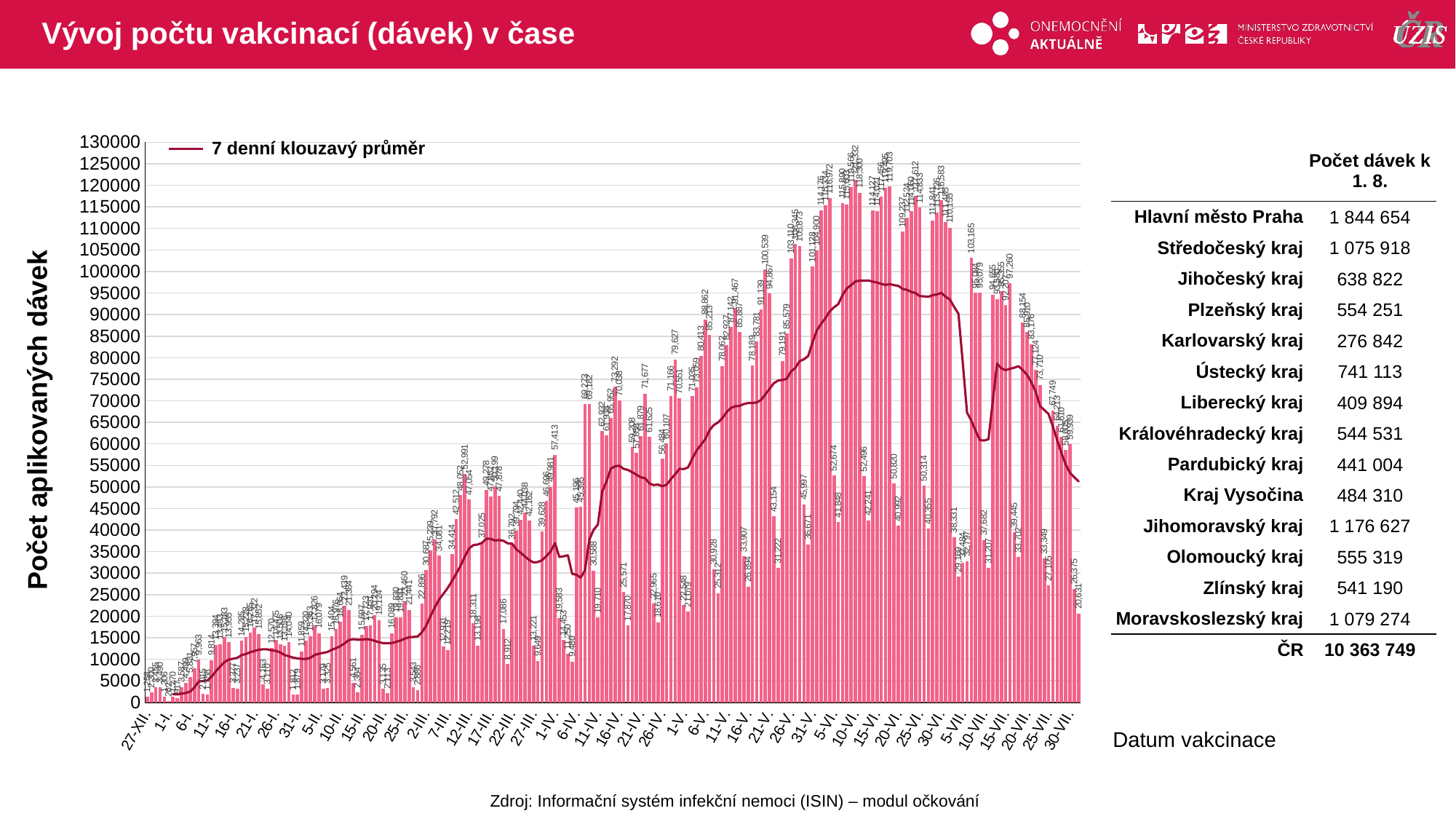

# Vývoj počtu vakcinací (dávek) v čase

### Chart

| Category | celkem |
|---|---|
| 27-XII. | 1258.0 |
| 28-XII. | 2300.0 |
| 29-XII. | 3455.0 |
| 30-XII. | 3490.0 |
| 31-XII. | 1306.0 |
| 1-I. | 262.0 |
| 2-I. | 1270.0 |
| 3-I. | 917.0 |
| 4-I. | 3587.0 |
| 5-I. | 4499.0 |
| 6-I. | 5831.0 |
| 7-I. | 7957.0 |
| 8-I. | 9963.0 |
| 9-I. | 2015.0 |
| 10-I. | 1758.0 |
| 11-I. | 9814.0 |
| 12-I. | 13394.0 |
| 13-I. | 13493.0 |
| 14-I. | 15183.0 |
| 15-I. | 13955.0 |
| 16-I. | 3377.0 |
| 17-I. | 3237.0 |
| 18-I. | 14285.0 |
| 19-I. | 15228.0 |
| 20-I. | 16265.0 |
| 21-I. | 17322.0 |
| 22-I. | 15852.0 |
| 23-I. | 4163.0 |
| 24-I. | 3110.0 |
| 25-I. | 12570.0 |
| 26-I. | 14475.0 |
| 27-I. | 13506.0 |
| 28-I. | 13156.0 |
| 29-I. | 14040.0 |
| 30-I. | 1812.0 |
| 31-I. | 1879.0 |
| 1-II. | 11859.0 |
| 2-II. | 14320.0 |
| 3-II. | 15363.0 |
| 4-II. | 17826.0 |
| 5-II. | 16079.0 |
| 6-II. | 3179.0 |
| 7-II. | 3325.0 |
| 8-II. | 15404.0 |
| 9-II. | 16976.0 |
| 10-II. | 18664.0 |
| 11-II. | 22439.0 |
| 12-II. | 21384.0 |
| 13-II. | 4561.0 |
| 14-II. | 2364.0 |
| 15-II. | 15697.0 |
| 16-II. | 17723.0 |
| 17-II. | 17931.0 |
| 18-II. | 20294.0 |
| 19-II. | 19124.0 |
| 20-II. | 3135.0 |
| 21-II. | 2113.0 |
| 22-II. | 16089.0 |
| 23-II. | 19830.0 |
| 24-II. | 19831.0 |
| 25-II. | 23460.0 |
| 26-II. | 21441.0 |
| 27-II. | 3543.0 |
| 28-II. | 2886.0 |
| 1-III. | 22896.0 |
| 2-III. | 30687.0 |
| 3-III. | 35239.0 |
| 4-III. | 37792.0 |
| 5-III. | 34081.0 |
| 6-III. | 12931.0 |
| 7-III. | 12219.0 |
| 8-III. | 34414.0 |
| 9-III. | 42512.0 |
| 10-III. | 48052.0 |
| 11-III. | 52991.0 |
| 12-III. | 47054.0 |
| 13-III. | 18311.0 |
| 14-III. | 13198.0 |
| 15-III. | 37025.0 |
| 16-III. | 49278.0 |
| 17-III. | 47852.0 |
| 18-III. | 50199.0 |
| 19-III. | 47878.0 |
| 20-III. | 17086.0 |
| 21-III. | 8912.0 |
| 22-III. | 36792.0 |
| 23-III. | 39794.0 |
| 24-III. | 42440.0 |
| 25-III. | 44038.0 |
| 26-III. | 42162.0 |
| 27-III. | 13221.0 |
| 28-III. | 9649.0 |
| 29-III. | 39628.0 |
| 30-III. | 46696.0 |
| 31-III. | 49981.0 |
| 1-IV. | 57413.0 |
| 2-IV. | 19583.0 |
| 3-IV. | 14453.0 |
| 4-IV. | 11250.0 |
| 5-IV. | 9480.0 |
| 6-IV. | 45196.0 |
| 7-IV. | 45395.0 |
| 8-IV. | 69273.0 |
| 9-IV. | 69182.0 |
| 10-IV. | 30588.0 |
| 11-IV. | 19710.0 |
| 12-IV. | 62932.0 |
| 13-IV. | 61938.0 |
| 14-IV. | 65952.0 |
| 15-IV. | 73292.0 |
| 16-IV. | 70038.0 |
| 17-IV. | 25571.0 |
| 18-IV. | 17870.0 |
| 19-IV. | 59208.0 |
| 20-IV. | 57858.0 |
| 21-IV. | 61879.0 |
| 22-IV. | 71677.0 |
| 23-IV. | 61625.0 |
| 24-IV. | 22965.0 |
| 25-IV. | 18610.0 |
| 26-IV. | 56484.0 |
| 27-IV. | 60107.0 |
| 28-IV. | 71166.0 |
| 29-IV. | 79627.0 |
| 30-IV. | 70551.0 |
| 1-V. | 22548.0 |
| 2-V. | 21079.0 |
| 3-V. | 71035.0 |
| 4-V. | 73059.0 |
| 5-V. | 80413.0 |
| 6-V. | 88862.0 |
| 7-V. | 85213.0 |
| 8-V. | 30928.0 |
| 9-V. | 25312.0 |
| 10-V. | 78062.0 |
| 11-V. | 82927.0 |
| 12-V. | 87142.0 |
| 13-V. | 91467.0 |
| 14-V. | 85887.0 |
| 15-V. | 33907.0 |
| 16-V. | 26894.0 |
| 17-V. | 78189.0 |
| 18-V. | 83781.0 |
| 19-V. | 91139.0 |
| 20-V. | 100539.0 |
| 21-V. | 94867.0 |
| 22-V. | 43154.0 |
| 23-V. | 31222.0 |
| 24-V. | 79191.0 |
| 25-V. | 85579.0 |
| 26-V. | 103110.0 |
| 27-V. | 106345.0 |
| 28-V. | 105873.0 |
| 29-V. | 45997.0 |
| 30-V. | 36671.0 |
| 31-V. | 101128.0 |
| 1-VI. | 104900.0 |
| 2-VI. | 114176.0 |
| 3-VI. | 115334.0 |
| 4-VI. | 116972.0 |
| 5-VI. | 52674.0 |
| 6-VI. | 41848.0 |
| 7-VI. | 115890.0 |
| 8-VI. | 115603.0 |
| 9-VI. | 119566.0 |
| 10-VI. | 121332.0 |
| 11-VI. | 118300.0 |
| 12-VI. | 52496.0 |
| 13-VI. | 42241.0 |
| 14-VI. | 114127.0 |
| 15-VI. | 114021.0 |
| 16-VI. | 117456.0 |
| 17-VI. | 119495.0 |
| 18-VI. | 119703.0 |
| 19-VI. | 50820.0 |
| 20-VI. | 40992.0 |
| 21-VI. | 109237.0 |
| 22-VI. | 112524.0 |
| 23-VI. | 114060.0 |
| 24-VI. | 117612.0 |
| 25-VI. | 114833.0 |
| 26-VI. | 50314.0 |
| 27-VI. | 40355.0 |
| 28-VI. | 111841.0 |
| 29-VI. | 113726.0 |
| 30-VI. | 116583.0 |
| 1-VII. | 111485.0 |
| 2-VII. | 110155.0 |
| 3-VII. | 38331.0 |
| 4-VII. | 29169.0 |
| 5-VII. | 32484.0 |
| 6-VII. | 32797.0 |
| 7-VII. | 103165.0 |
| 8-VII. | 95084.0 |
| 9-VII. | 95079.0 |
| 10-VII. | 37682.0 |
| 11-VII. | 31207.0 |
| 12-VII. | 94655.0 |
| 13-VII. | 93580.0 |
| 14-VII. | 95355.0 |
| 15-VII. | 92207.0 |
| 16-VII. | 97260.0 |
| 17-VII. | 39445.0 |
| 18-VII. | 33702.0 |
| 19-VII. | 88154.0 |
| 20-VII. | 85910.0 |
| 21-VII. | 83176.0 |
| 22-VII. | 77124.0 |
| 23-VII. | 73710.0 |
| 24-VII. | 33349.0 |
| 25-VII. | 27105.0 |
| 26-VII. | 67749.0 |
| 27-VII. | 64213.0 |
| 28-VII. | 61610.0 |
| 29-VII. | 58605.0 |
| 30-VII. | 59939.0 |
| 31-VII. | 26375.0 |
| 1-VIII. | 20631.0 |
7 denní klouzavý průměr
|  | Počet dávek k 1. 8. |
| --- | --- |
| Hlavní město Praha | 1 844 654 |
| Středočeský kraj | 1 075 918 |
| Jihočeský kraj | 638 822 |
| Plzeňský kraj | 554 251 |
| Karlovarský kraj | 276 842 |
| Ústecký kraj | 741 113 |
| Liberecký kraj | 409 894 |
| Královéhradecký kraj | 544 531 |
| Pardubický kraj | 441 004 |
| Kraj Vysočina | 484 310 |
| Jihomoravský kraj | 1 176 627 |
| Olomoucký kraj | 555 319 |
| Zlínský kraj | 541 190 |
| Moravskoslezský kraj | 1 079 274 |
| ČR | 10 363 749 |
Počet aplikovaných dávek
Datum vakcinace
Zdroj: Informační systém infekční nemoci (ISIN) – modul očkování